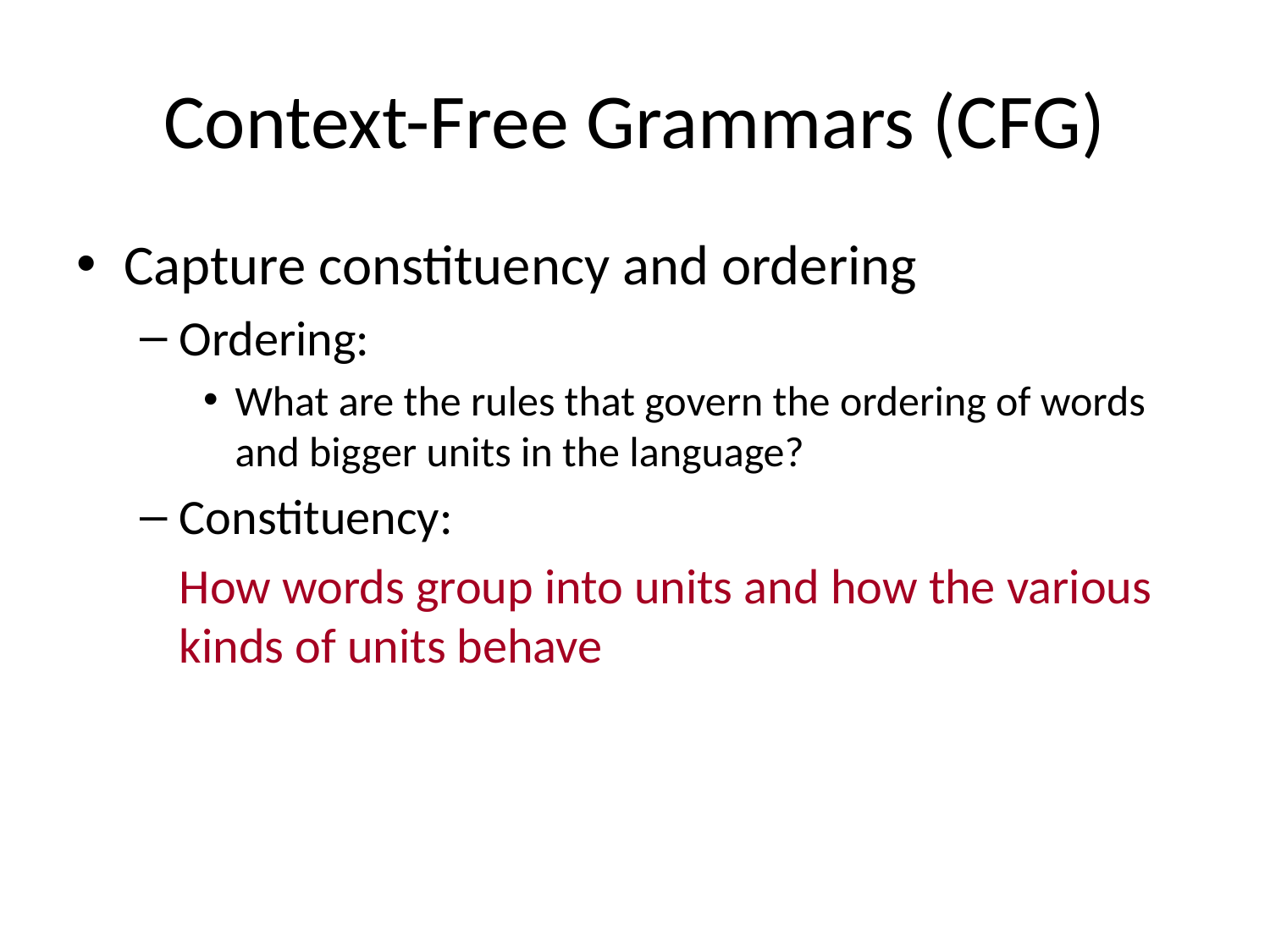

# Context-Free Grammars (CFG)
Capture constituency and ordering
Ordering:
What are the rules that govern the ordering of words and bigger units in the language?
Constituency:
	How words group into units and how the various kinds of units behave